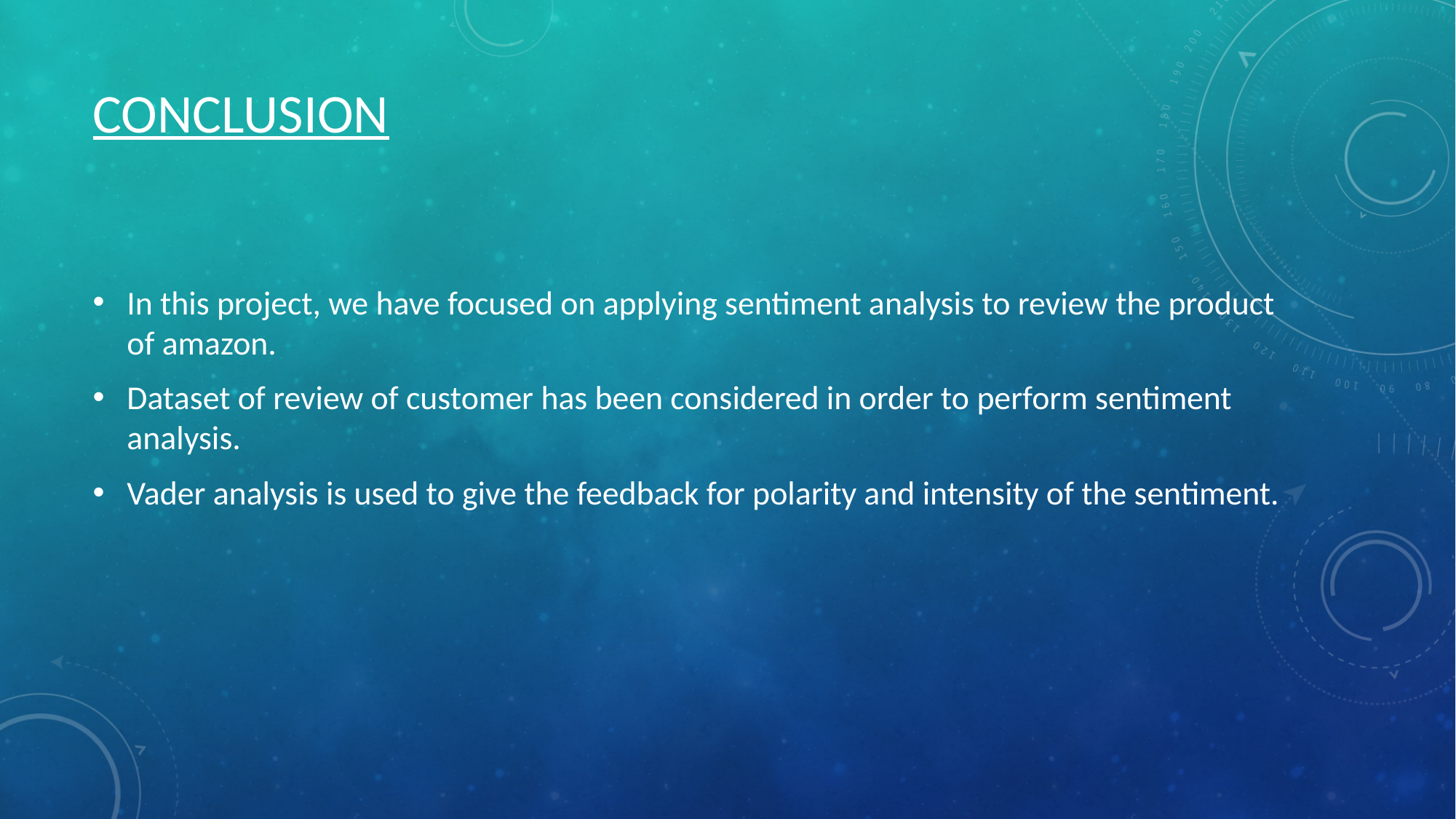

# conclusion
In this project, we have focused on applying sentiment analysis to review the product of amazon.
Dataset of review of customer has been considered in order to perform sentiment analysis.
Vader analysis is used to give the feedback for polarity and intensity of the sentiment.